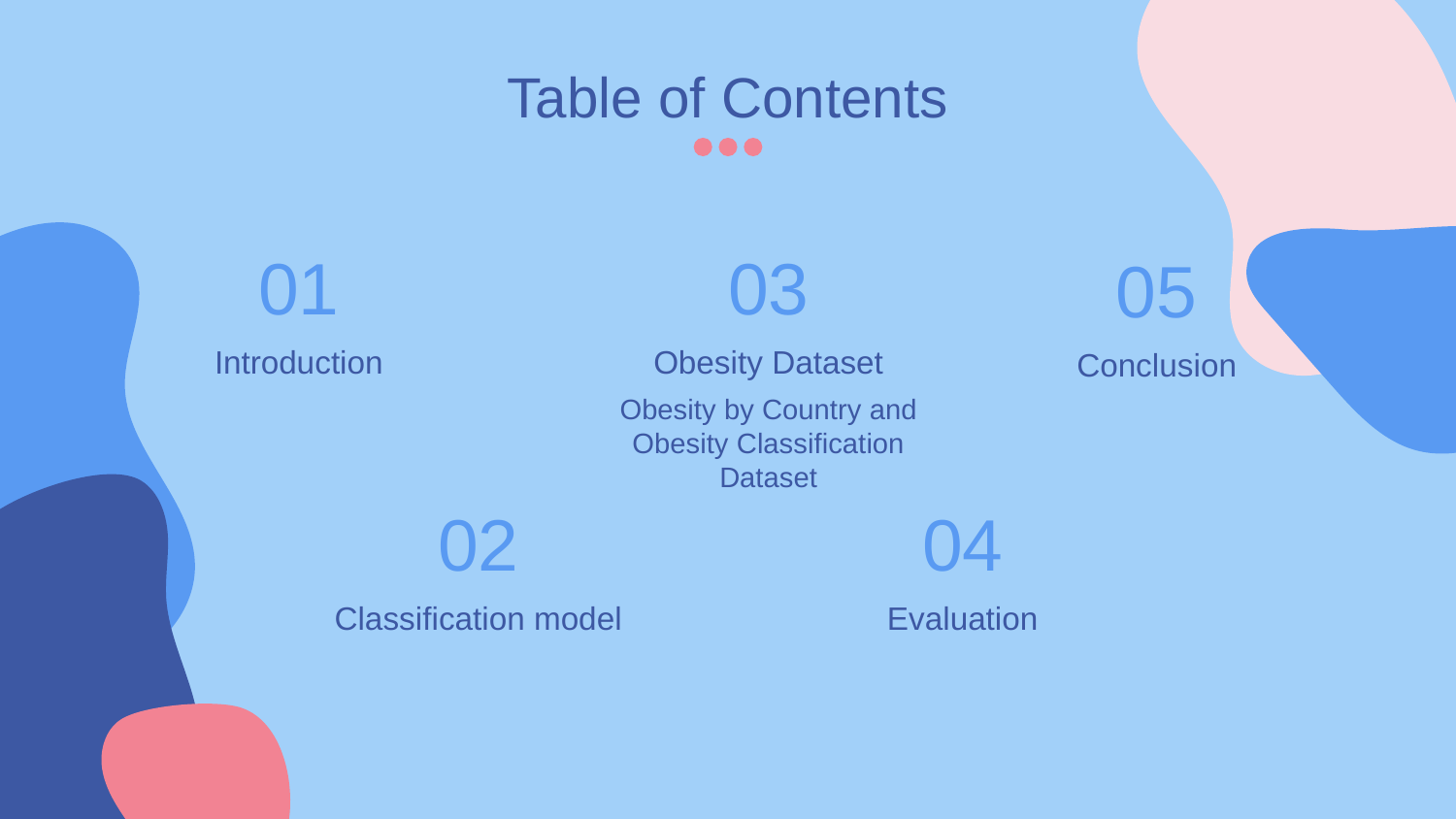

# Table of Contents
01
03
05
Introduction
Obesity Dataset
Conclusion
Obesity by Country and Obesity Classification Dataset

02
04
Classification model
Evaluation